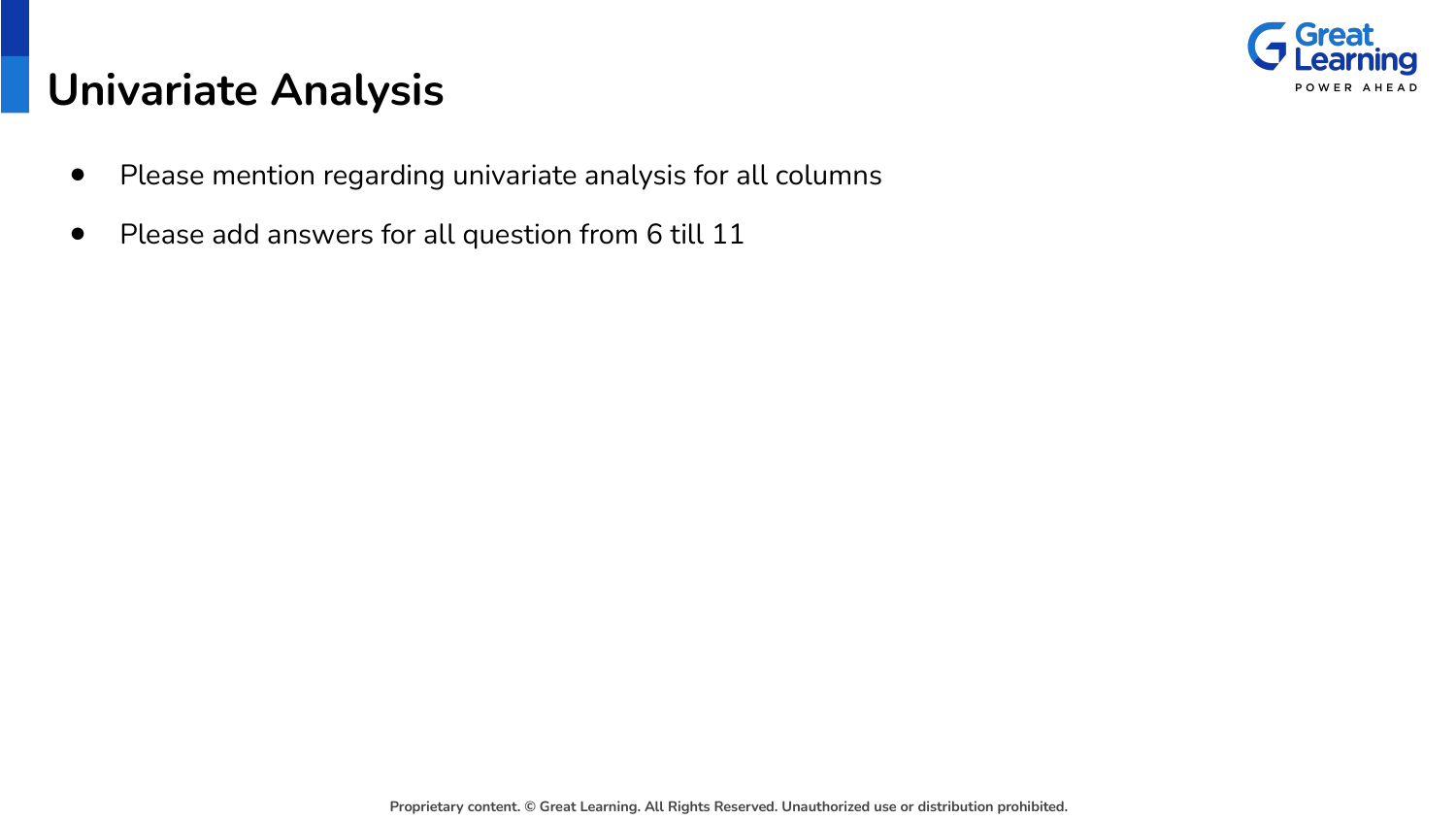

# Univariate Analysis
Please mention regarding univariate analysis for all columns
Please add answers for all question from 6 till 11